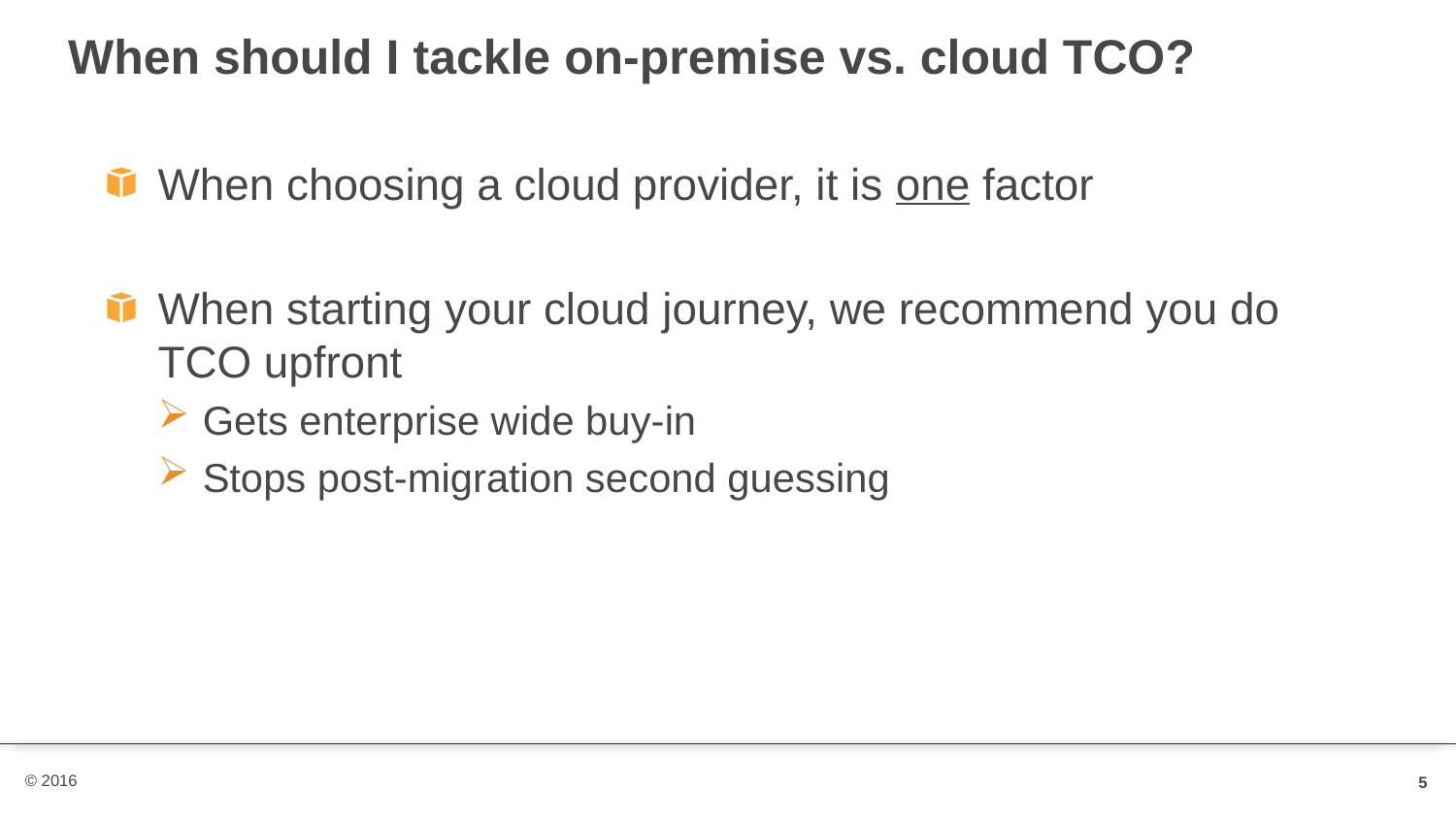

# When should I tackle on-premise vs. cloud TCO?
When choosing a cloud provider, it is one factor

When starting your cloud journey, we recommend you do TCO upfront
Gets enterprise wide buy-in
Stops post-migration second guessing